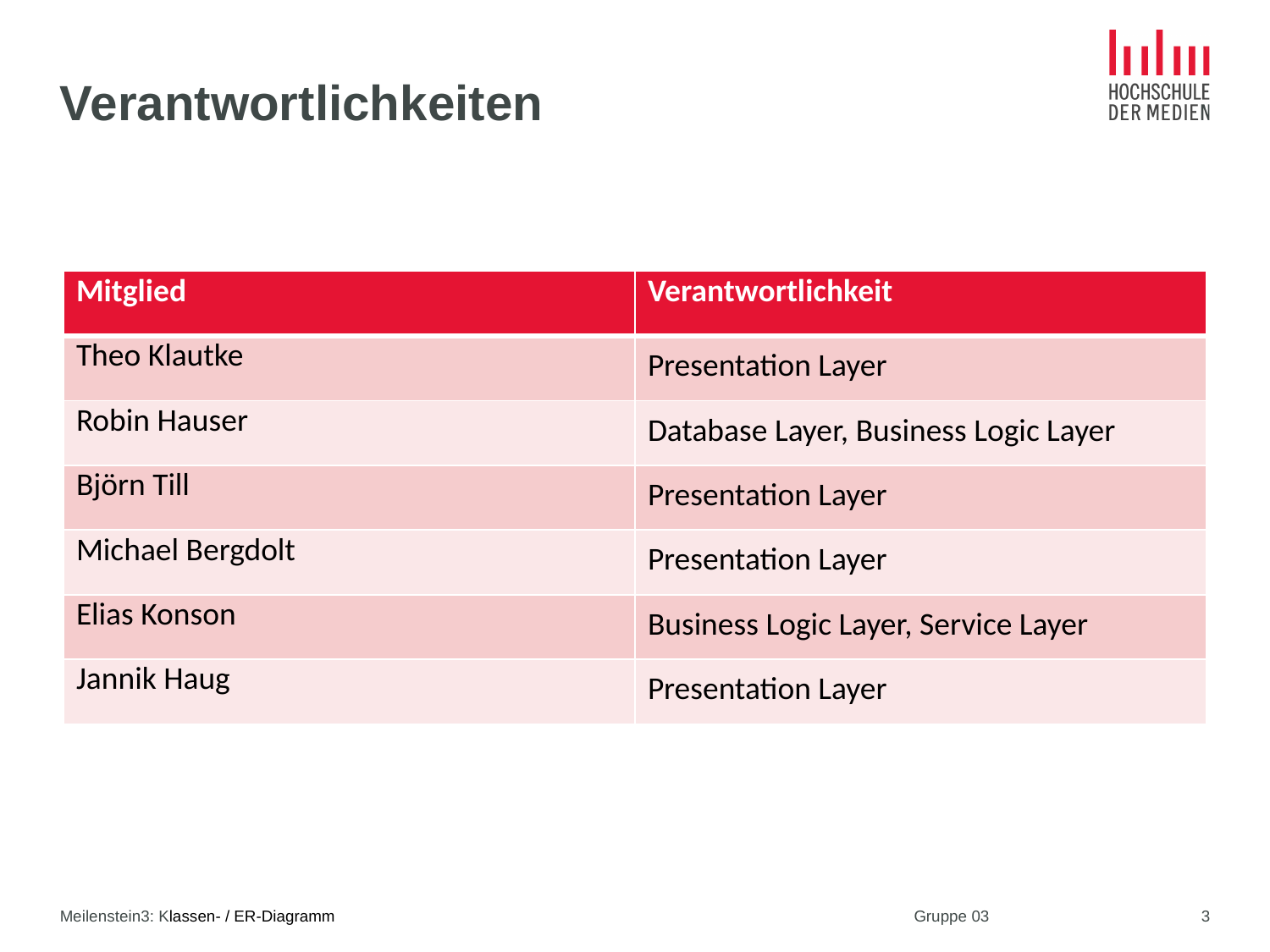

# Verantwortlichkeiten
| Mitglied | Verantwortlichkeit |
| --- | --- |
| Theo Klautke | Presentation Layer |
| Robin Hauser | Database Layer, Business Logic Layer |
| Björn Till | Presentation Layer |
| Michael Bergdolt | Presentation Layer |
| Elias Konson | Business Logic Layer, Service Layer |
| Jannik Haug | Presentation Layer |